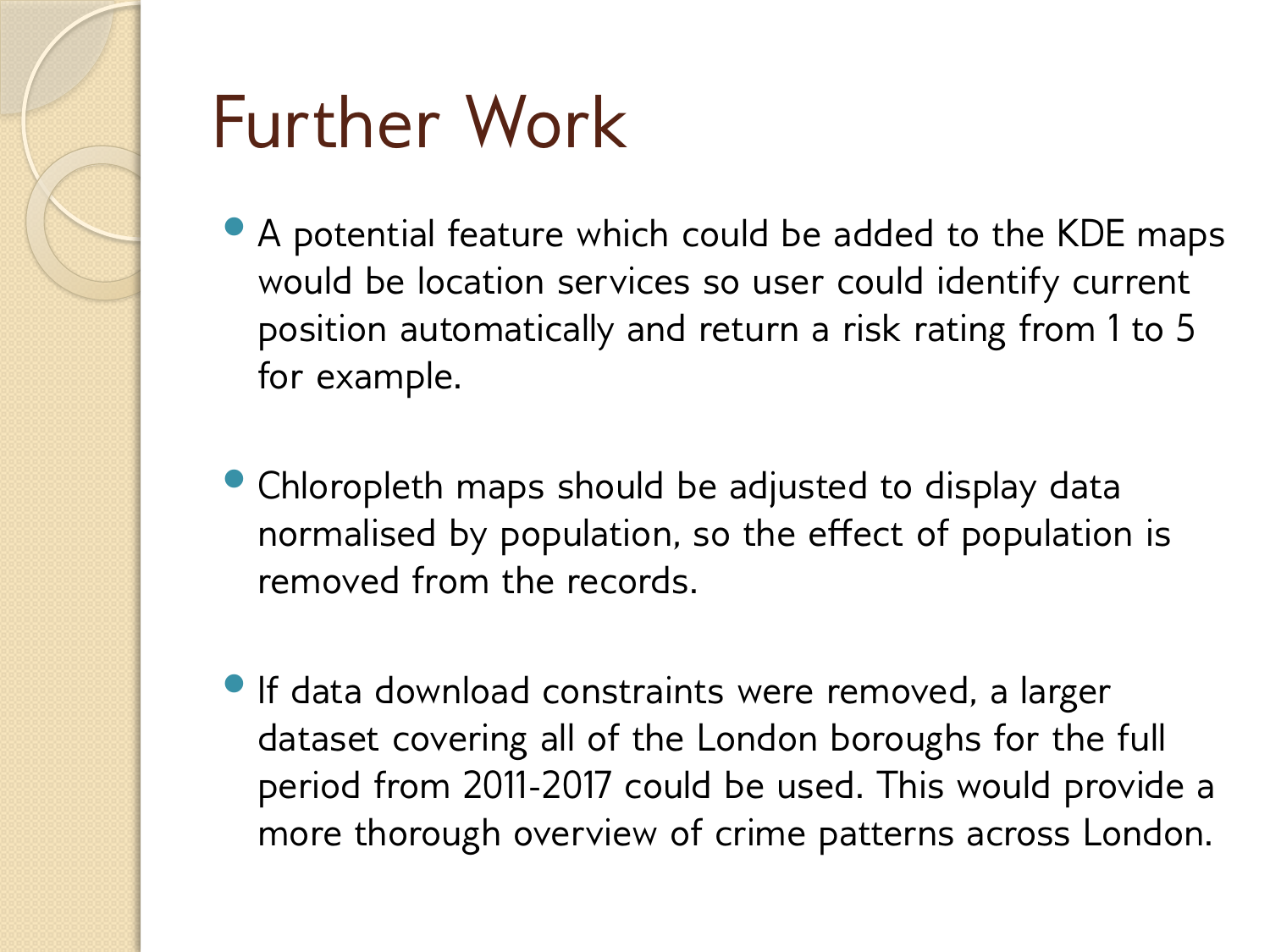

# Further Work
A potential feature which could be added to the KDE maps would be location services so user could identify current position automatically and return a risk rating from 1 to 5 for example.

Chloropleth maps should be adjusted to display data normalised by population, so the effect of population is removed from the records.

If data download constraints were removed, a larger dataset covering all of the London boroughs for the full period from 2011-2017 could be used. This would provide a more thorough overview of crime patterns across London.